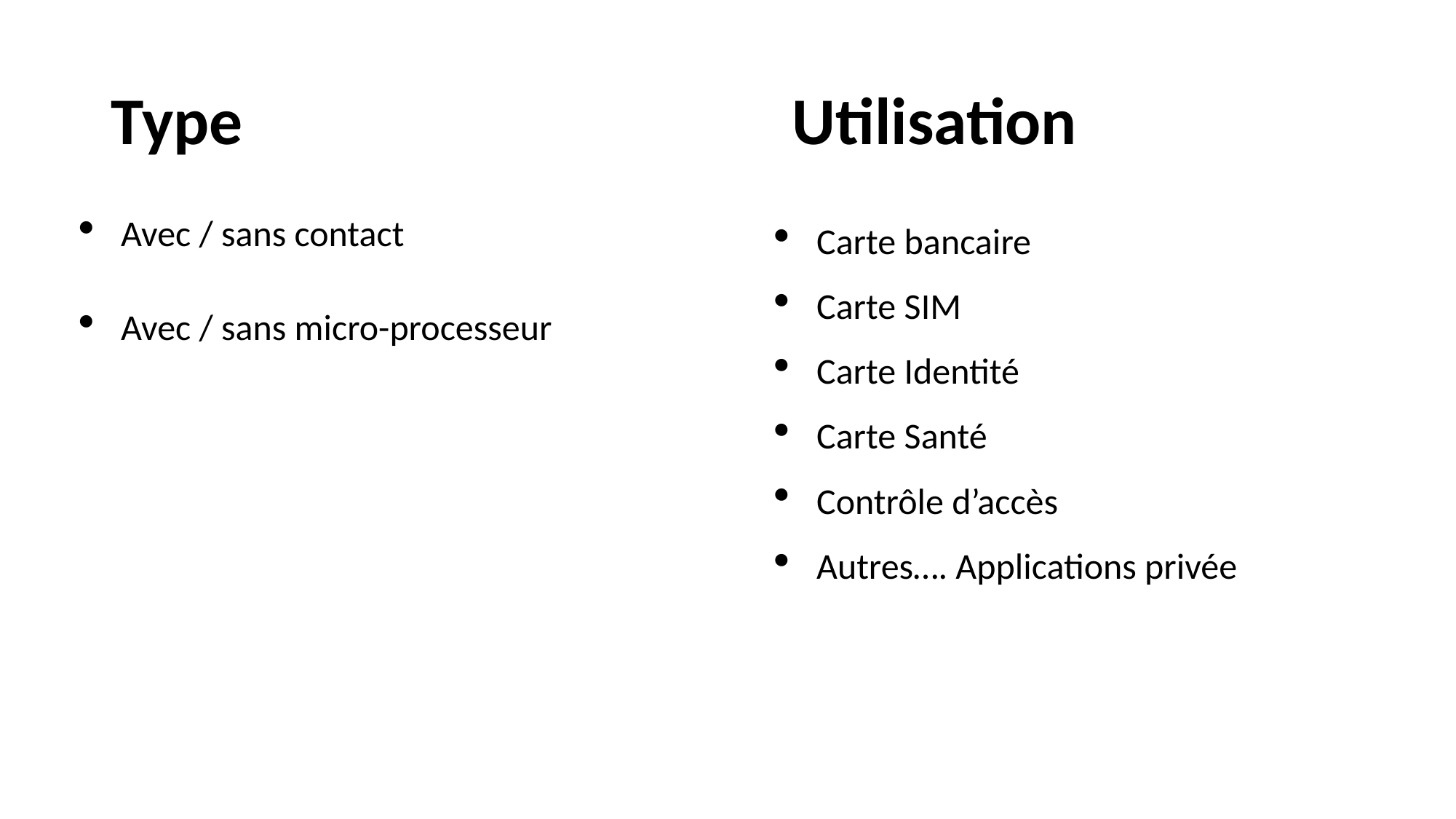

Utilisation
# Type

Carte bancaire
Carte SIM
Carte Identité
Carte Santé
Contrôle d’accès
Autres…. Applications privée

Avec / sans contact

Avec / sans micro-processeur